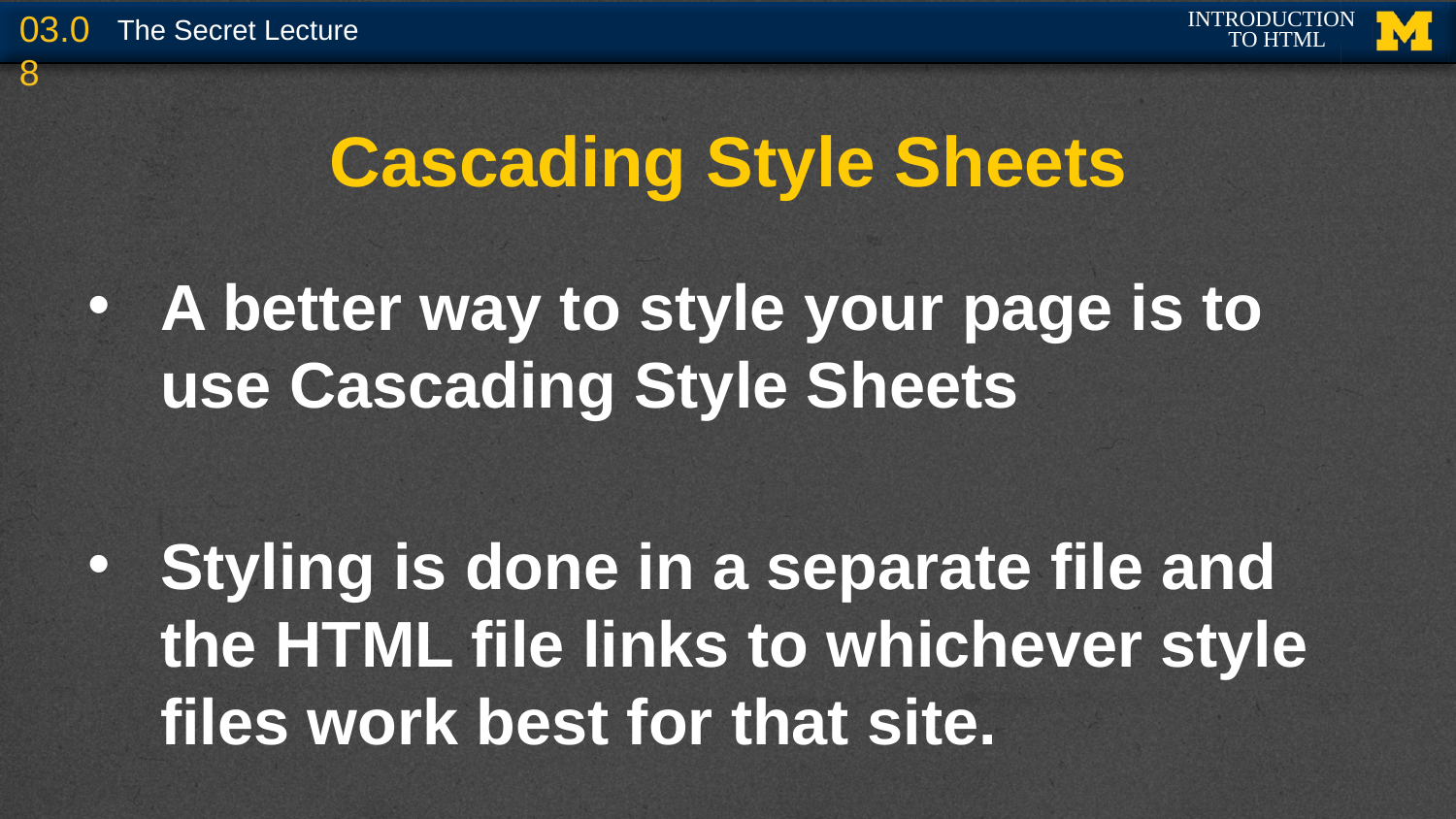

# Cascading Style Sheets
A better way to style your page is to use Cascading Style Sheets

Styling is done in a separate file and the HTML file links to whichever style files work best for that site.